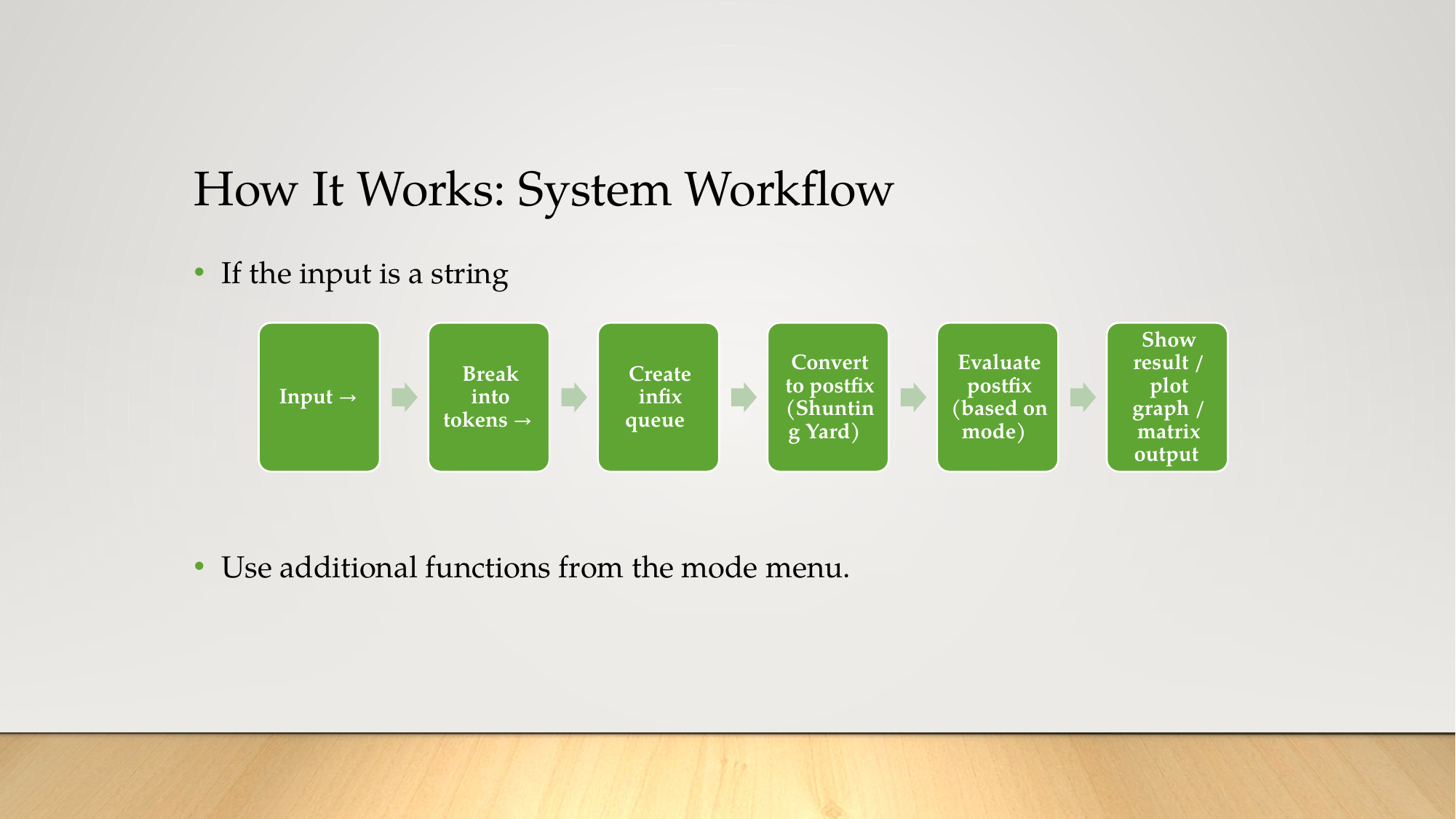

# How It Works: System Workflow
If the input is a string

Use additional functions from the mode menu.
Input →

Break into tokens →

Create infix queue

Convert to postfix (Shunting Yard)

Evaluate postfix (based on mode)

Show result / plot graph / matrix output